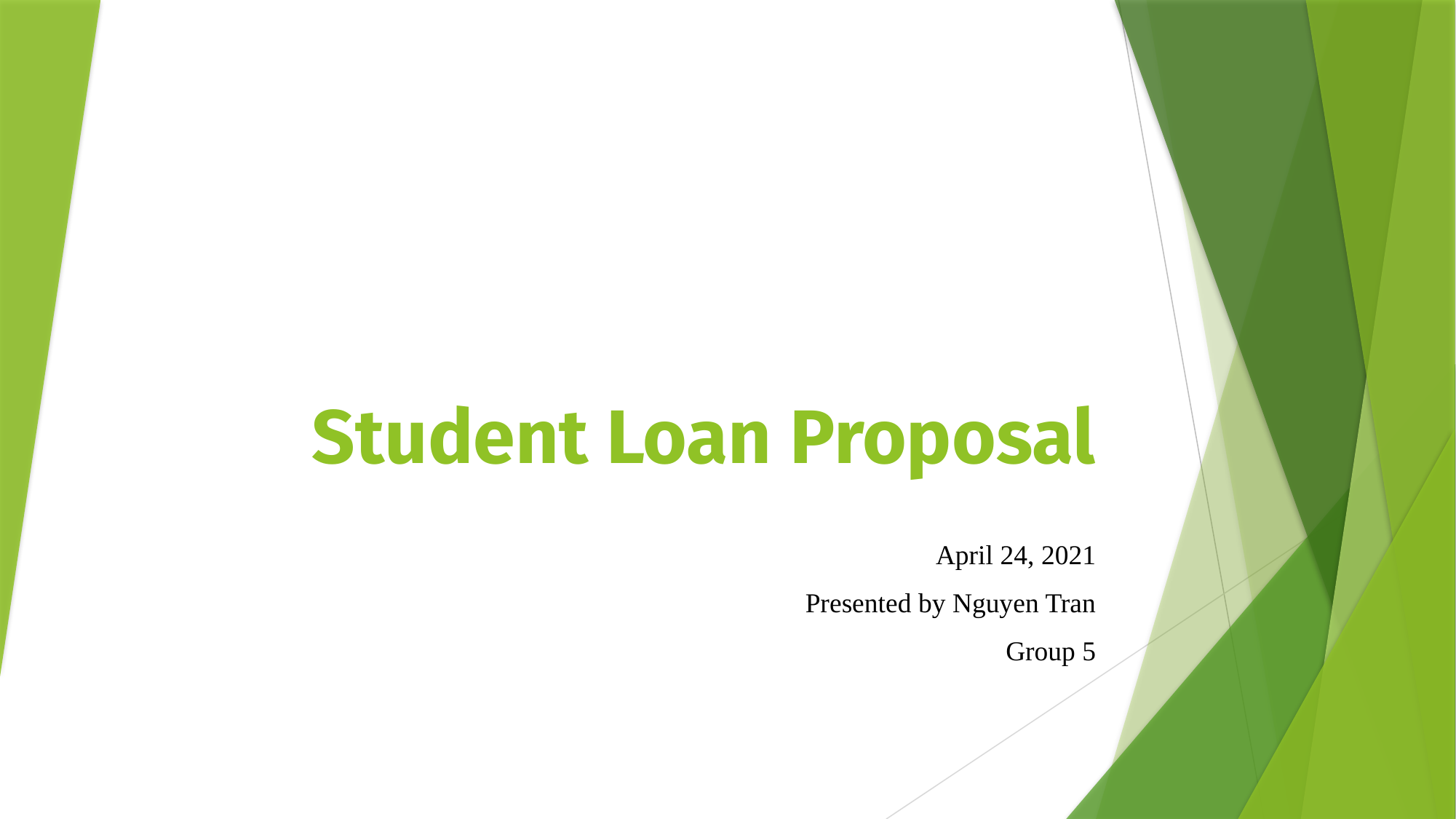

# Student Loan Proposal

April 24, 2021
Presented by Nguyen Tran
Group 5